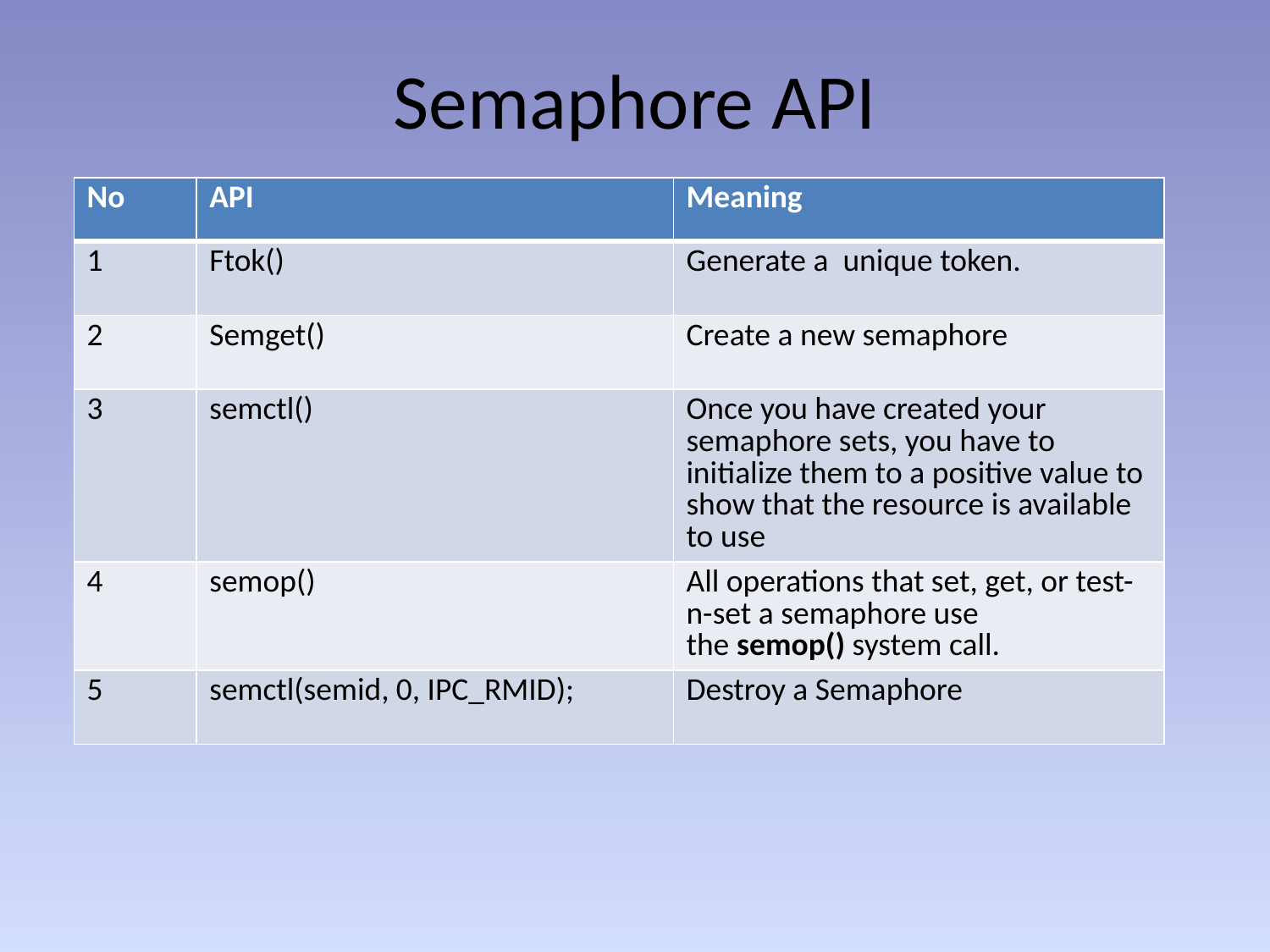

# Semaphore API
| No | API | Meaning |
| --- | --- | --- |
| 1 | Ftok() | Generate a unique token. |
| 2 | Semget() | Create a new semaphore |
| 3 | semctl() | Once you have created your semaphore sets, you have to initialize them to a positive value to show that the resource is available to use |
| 4 | semop() | All operations that set, get, or test-n-set a semaphore use the semop() system call. |
| 5 | semctl(semid, 0, IPC\_RMID); | Destroy a Semaphore |